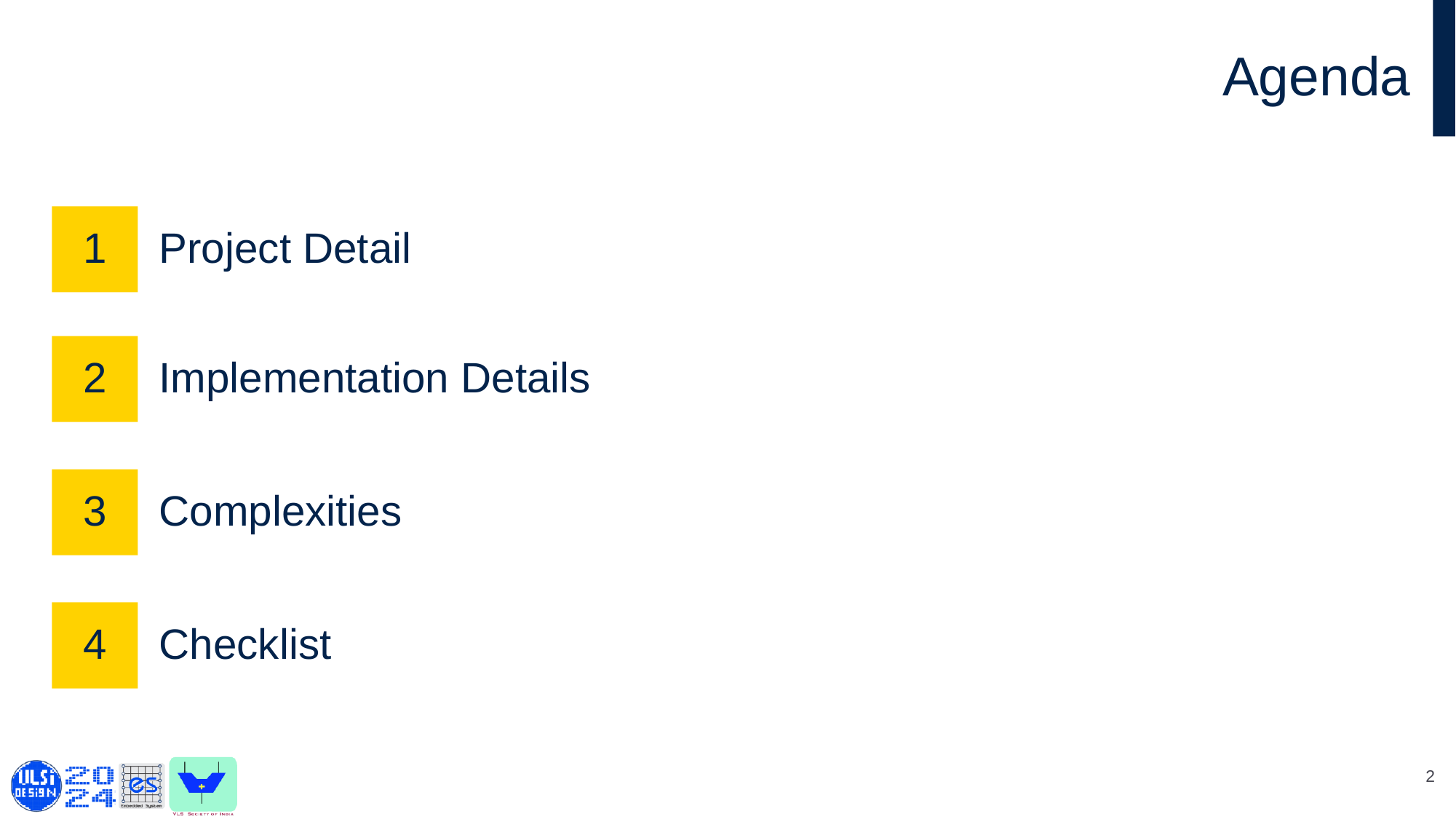

# Agenda
1
Project Detail
2
Implementation Details
3
Complexities
4
Checklist
2